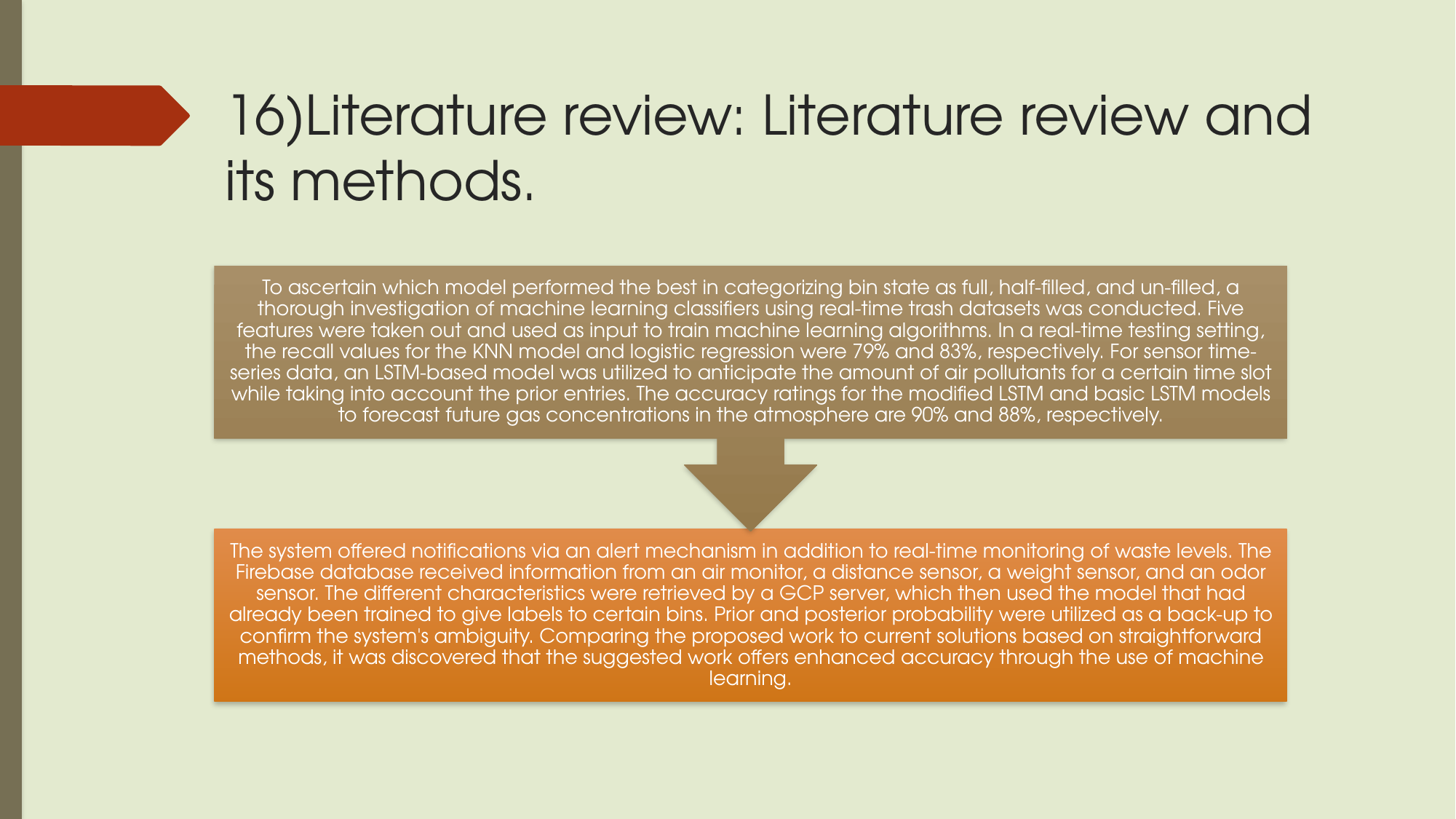

# 16)Literature review: Literature review and its methods.

The system offered notifications via an alert mechanism in addition to real-time monitoring of waste levels. The Firebase database received information from an air monitor, a distance sensor, a weight sensor, and an odor sensor. The different characteristics were retrieved by a GCP server, which then used the model that had already been trained to give labels to certain bins. Prior and posterior probability were utilized as a back-up to confirm the system's ambiguity. Comparing the proposed work to current solutions based on straightforward methods, it was discovered that the suggested work offers enhanced accuracy through the use of machine learning.
To ascertain which model performed the best in categorizing bin state as full, half-filled, and un-filled, a thorough investigation of machine learning classifiers using real-time trash datasets was conducted. Five features were taken out and used as input to train machine learning algorithms. In a real-time testing setting, the recall values for the KNN model and logistic regression were 79% and 83%, respectively. For sensor time-series data, an LSTM-based model was utilized to anticipate the amount of air pollutants for a certain time slot while taking into account the prior entries. The accuracy ratings for the modified LSTM and basic LSTM models to forecast future gas concentrations in the atmosphere are 90% and 88%, respectively.